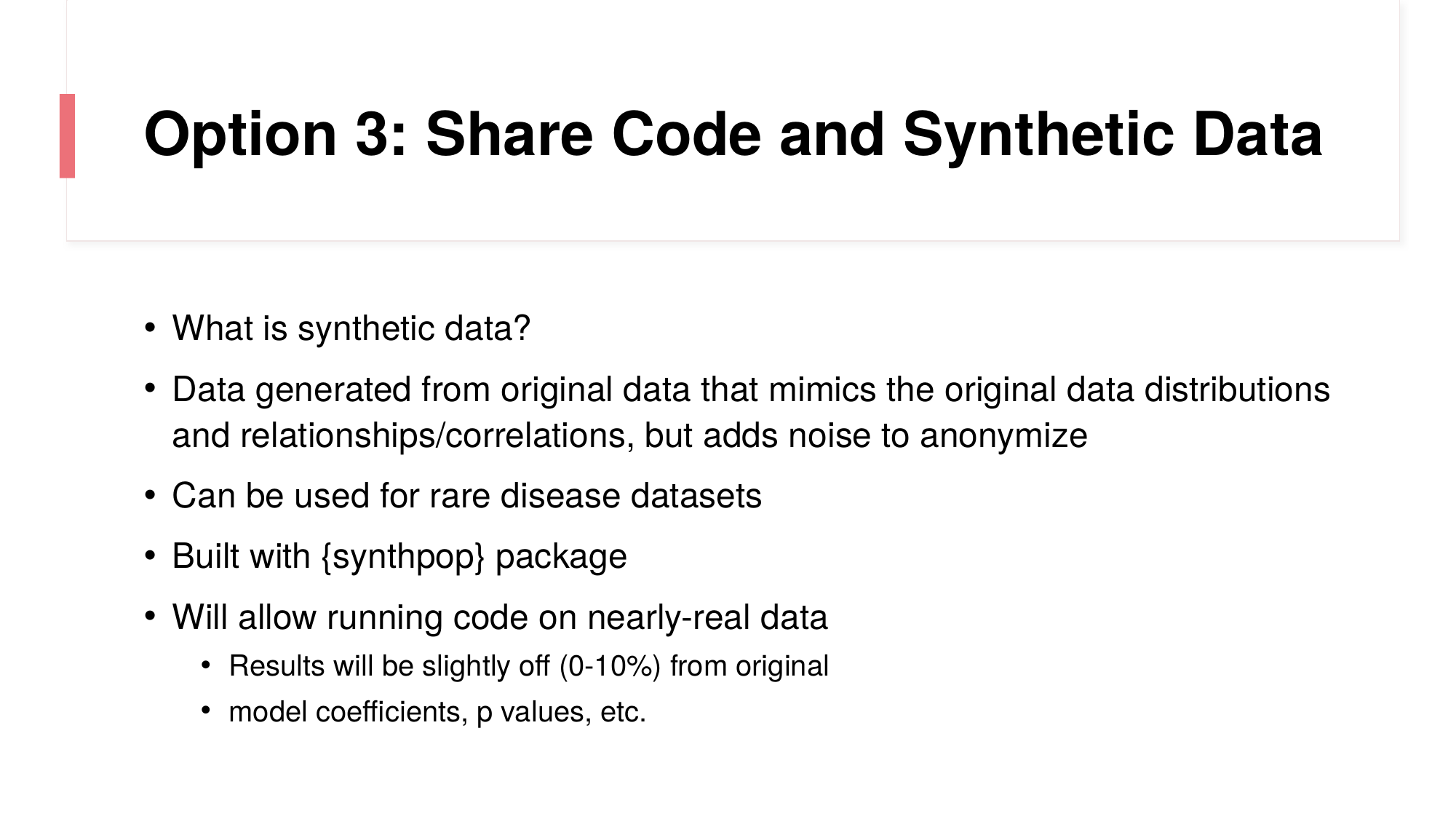

# Option 3: Share Code and Synthetic Data
What is synthetic data?
Data generated from original data that mimics the original data distributions and relationships/correlations, but adds noise to anonymize
Can be used for rare disease datasets
Built with {synthpop} package
Will allow running code on nearly-real data
Results will be slightly off (0-10%) from original
model coefficients, p values, etc.